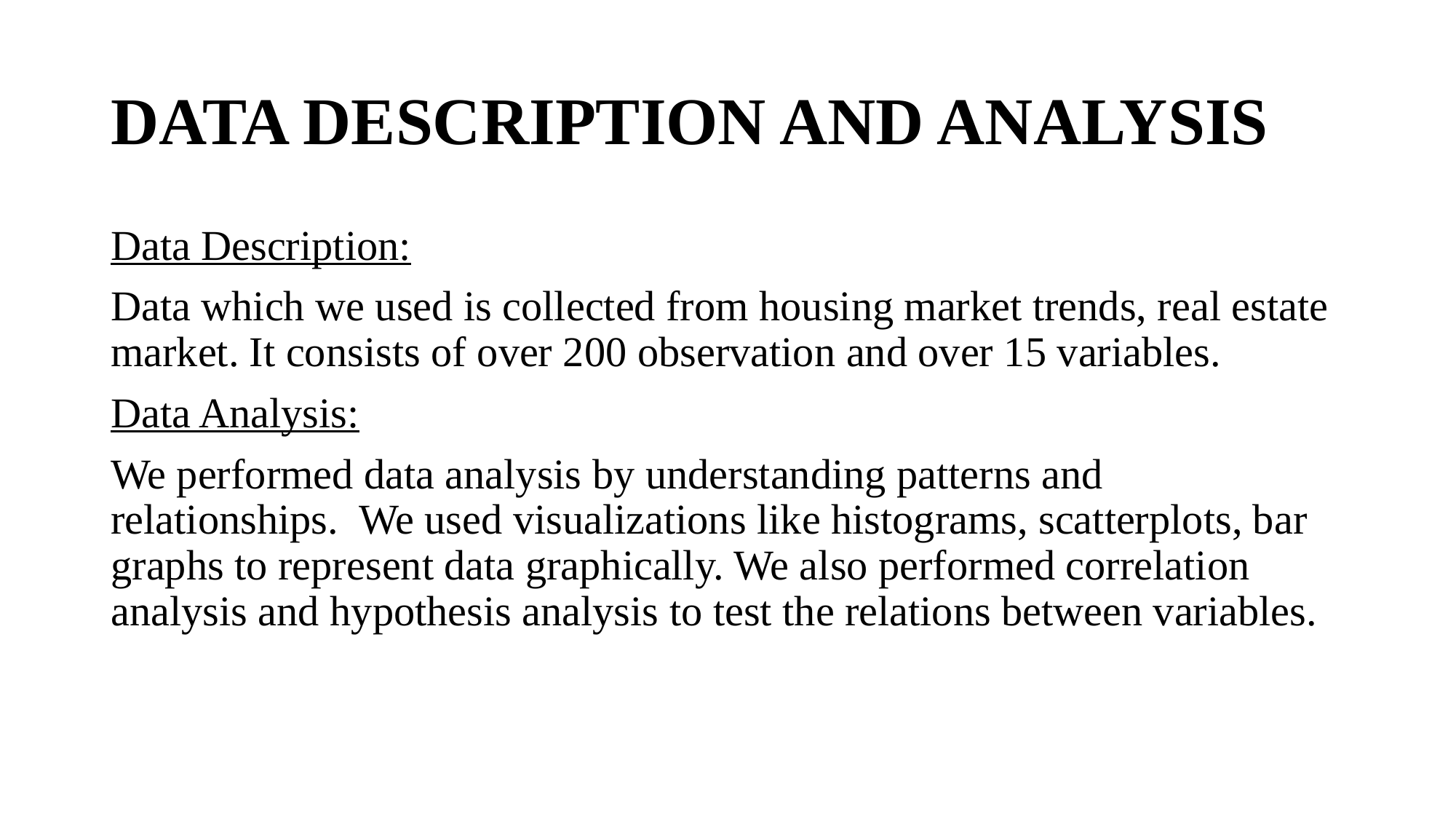

# DATA DESCRIPTION AND ANALYSIS
Data Description:
Data which we used is collected from housing market trends, real estate market. It consists of over 200 observation and over 15 variables.
Data Analysis:
We performed data analysis by understanding patterns and relationships.  We used visualizations like histograms, scatterplots, bar graphs to represent data graphically. We also performed correlation analysis and hypothesis analysis to test the relations between variables.